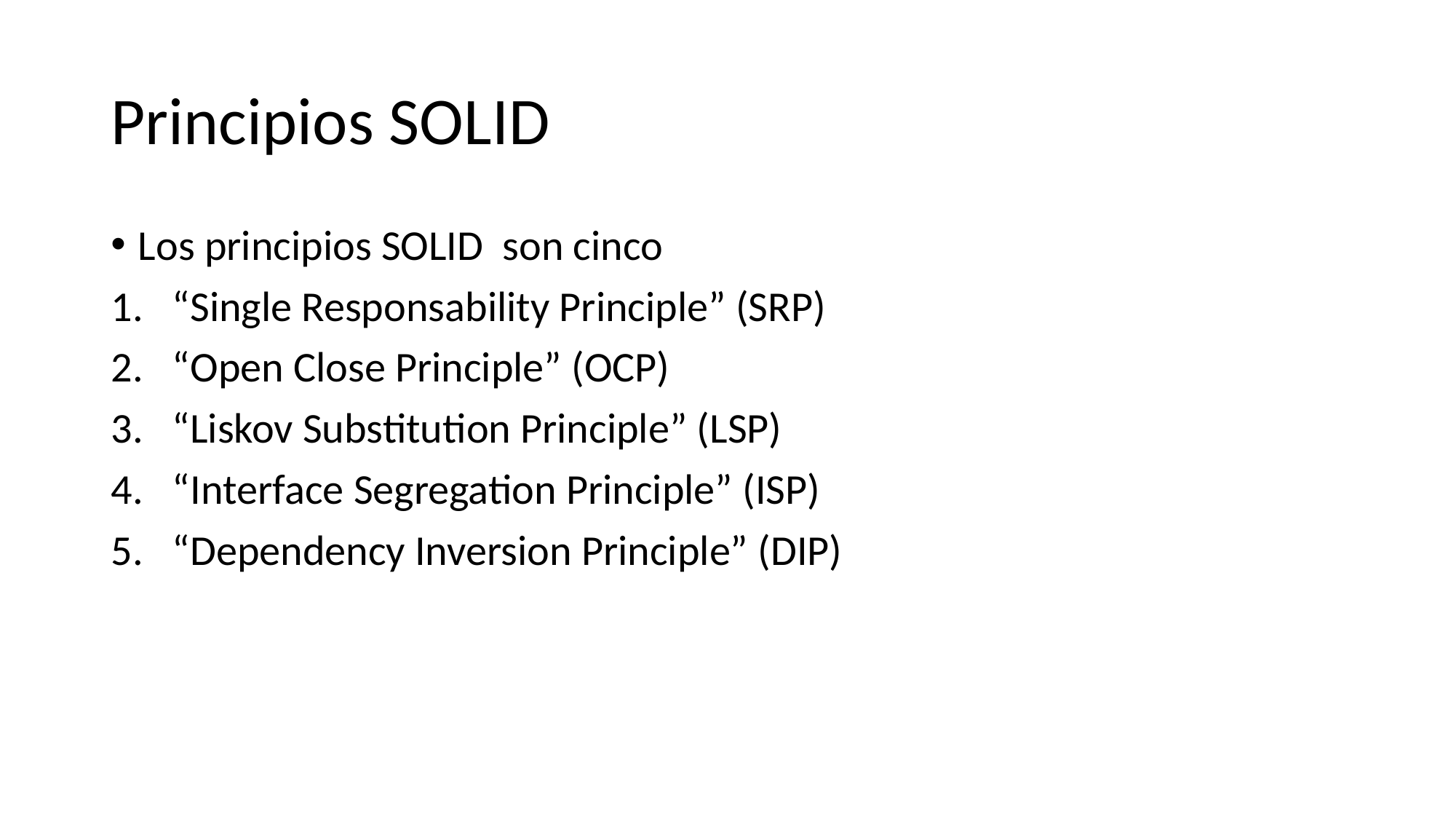

# Principios SOLID
Los principios SOLID  son cinco
“Single Responsability Principle” (SRP)
“Open Close Principle” (OCP)
“Liskov Substitution Principle” (LSP)
“Interface Segregation Principle” (ISP)
“Dependency Inversion Principle” (DIP)